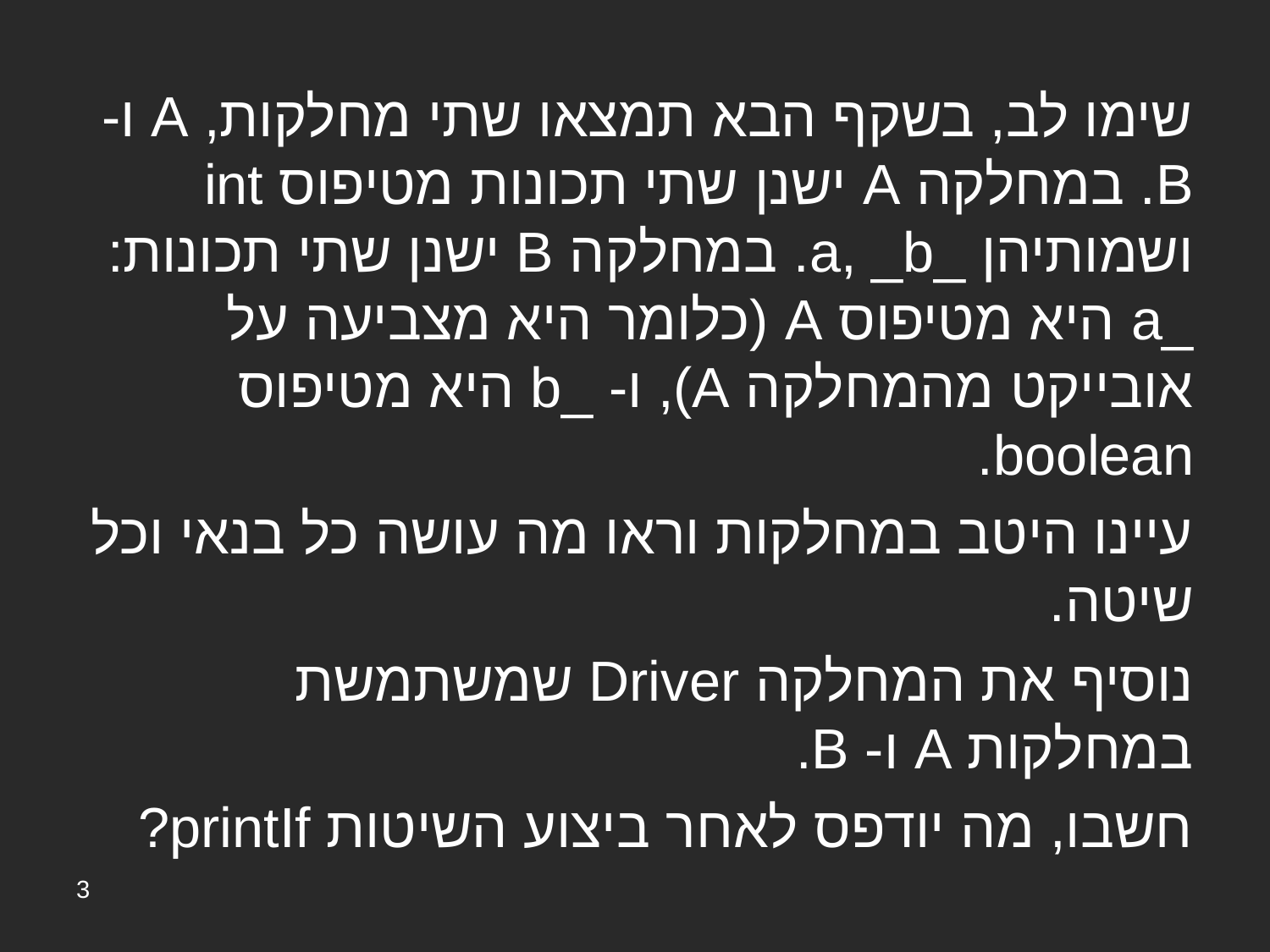

שימו לב, בשקף הבא תמצאו שתי מחלקות, A ו- B. במחלקה A ישנן שתי תכונות מטיפוס int ושמותיהן _a, _b. במחלקה B ישנן שתי תכונות: _a היא מטיפוס A (כלומר היא מצביעה על אובייקט מהמחלקה A), ו- _b היא מטיפוס boolean.
עיינו היטב במחלקות וראו מה עושה כל בנאי וכל שיטה.
נוסיף את המחלקה Driver שמשתמשת במחלקות A ו- B.
חשבו, מה יודפס לאחר ביצוע השיטות printIf?
3